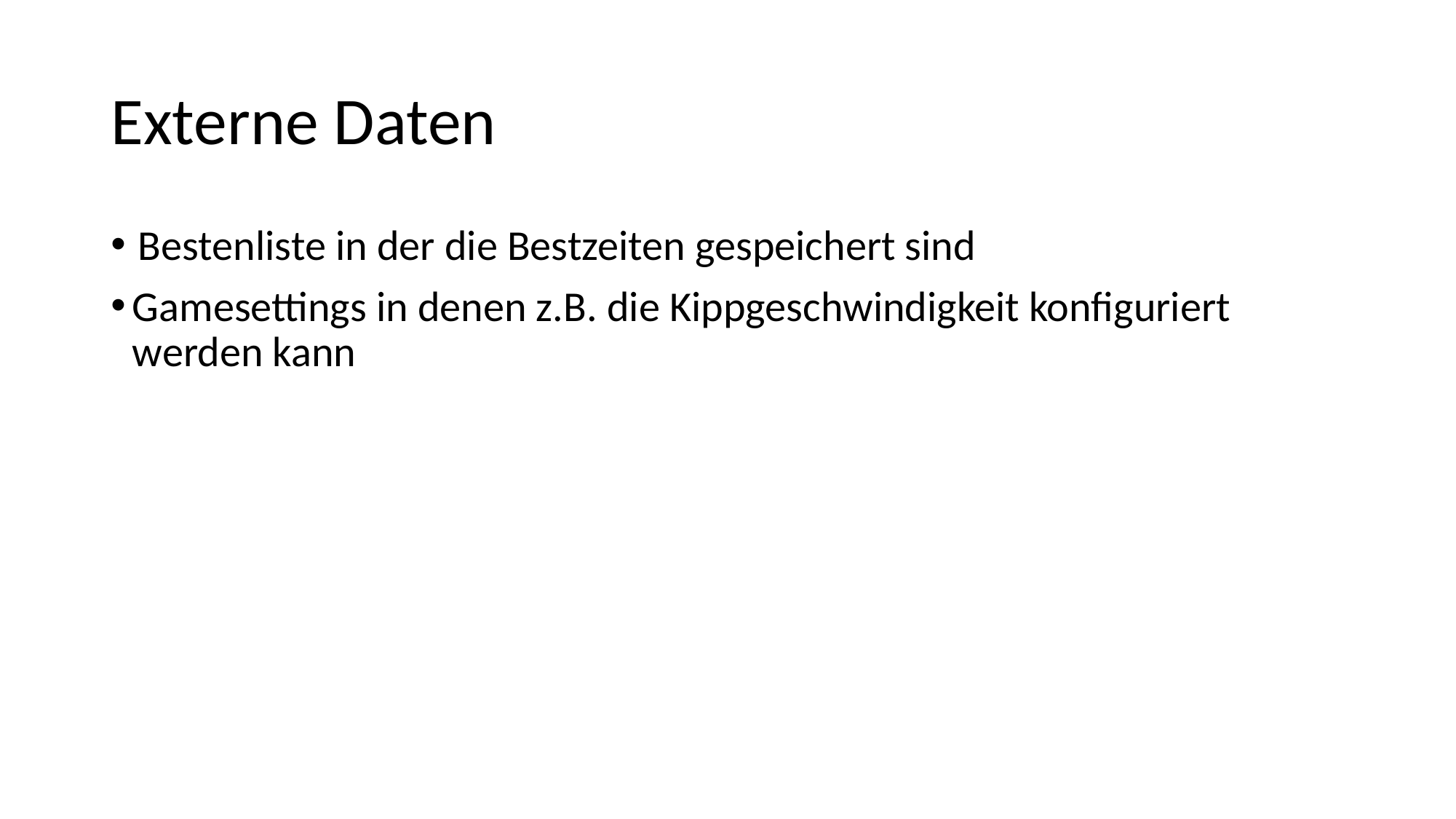

# Externe Daten
Bestenliste in der die Bestzeiten gespeichert sind
Gamesettings in denen z.B. die Kippgeschwindigkeit konfiguriert werden kann